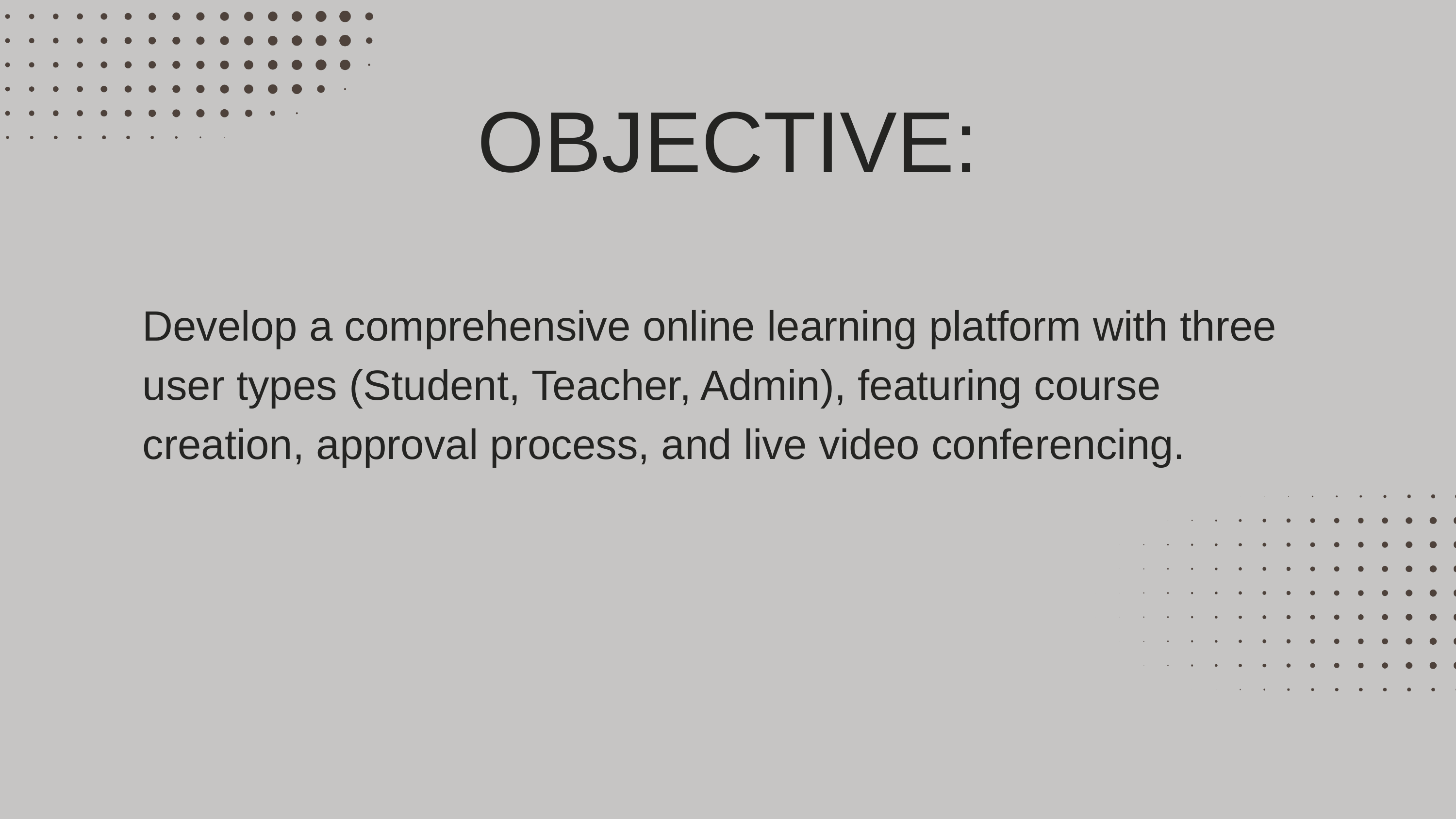

OBJECTIVE:

Develop a comprehensive online learning platform with three user types (Student, Teacher, Admin), featuring course creation, approval process, and live video conferencing.